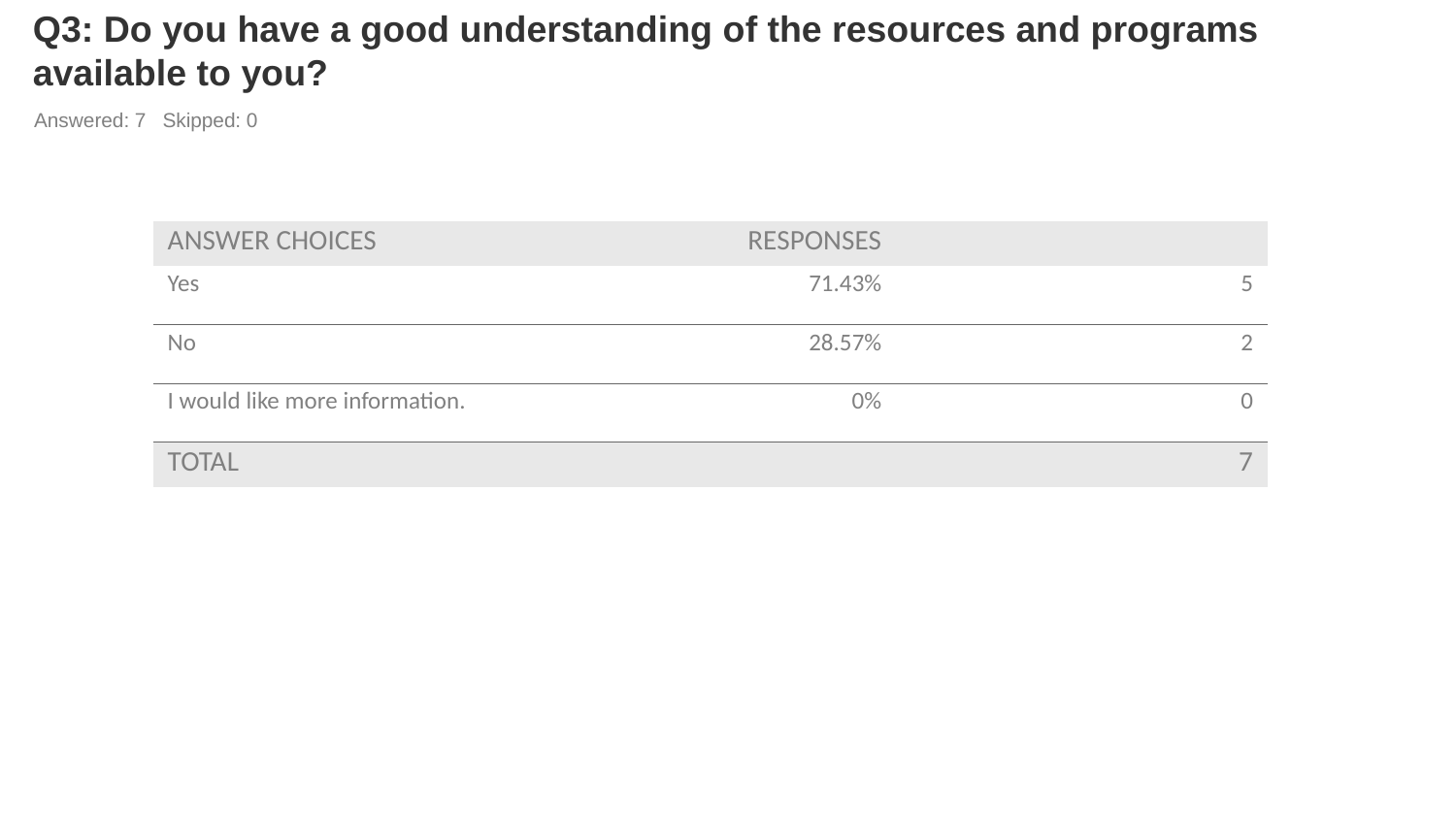

# Q3: Do you have a good understanding of the resources and programs available to you?
Answered: 7   Skipped: 0
| ANSWER CHOICES | RESPONSES |  |
| --- | --- | --- |
| Yes | 71.43% | 5 |
| No | 28.57% | 2 |
| I would like more information. | 0% | 0 |
| TOTAL |  | 7 |